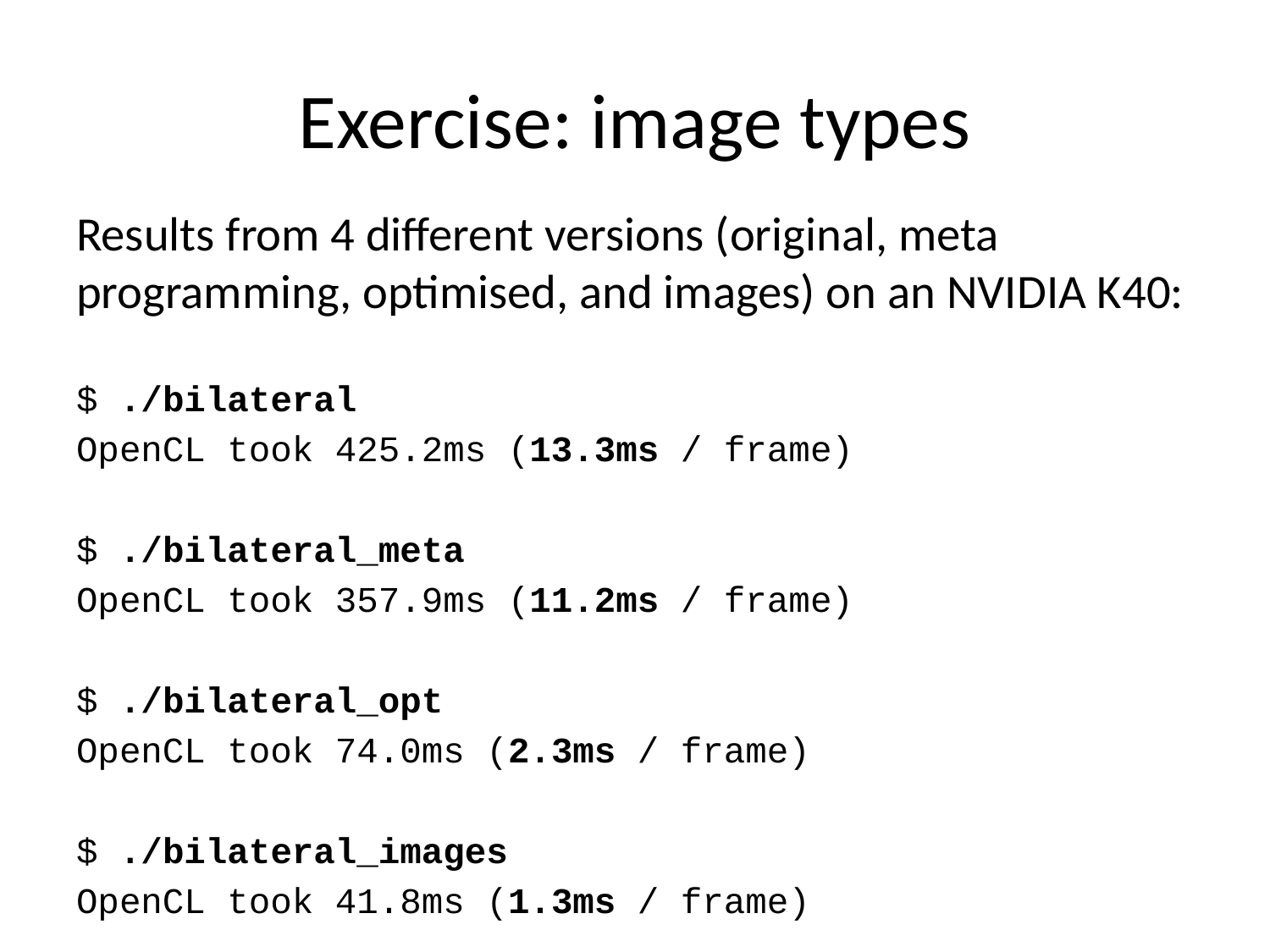

# Exercise: image types
Results from 4 different versions (original, meta programming, optimised, and images) on an NVIDIA K40:

$ ./bilateral
OpenCL took 425.2ms (13.3ms / frame)

$ ./bilateral_meta
OpenCL took 357.9ms (11.2ms / frame)

$ ./bilateral_opt
OpenCL took 74.0ms (2.3ms / frame)

$ ./bilateral_images
OpenCL took 41.8ms (1.3ms / frame)